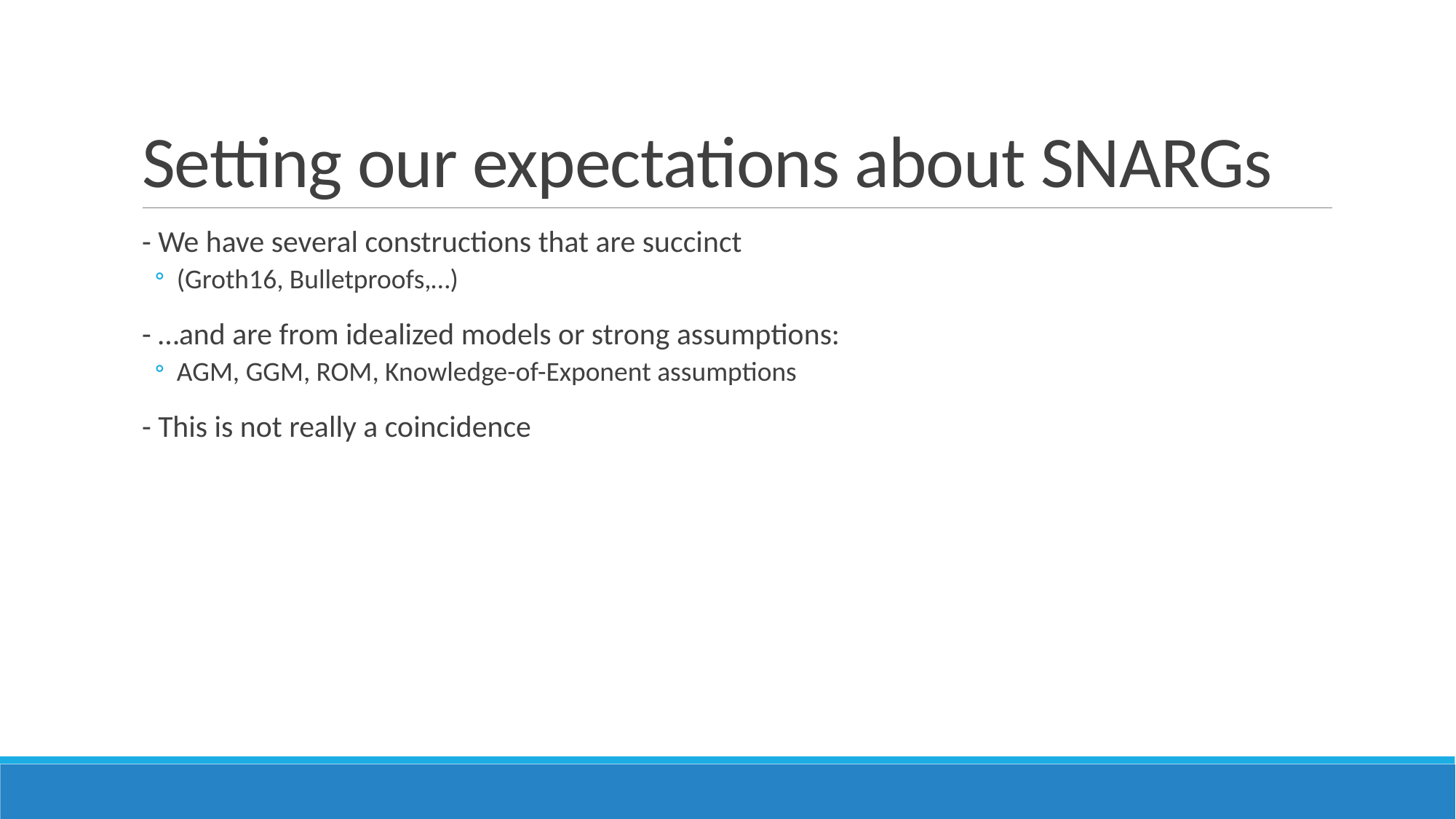

# Setting our expectations about SNARGs
- We have several constructions that are succinct
(Groth16, Bulletproofs,…)
- …and are from idealized models or strong assumptions:
AGM, GGM, ROM, Knowledge-of-Exponent assumptions
- This is not really a coincidence